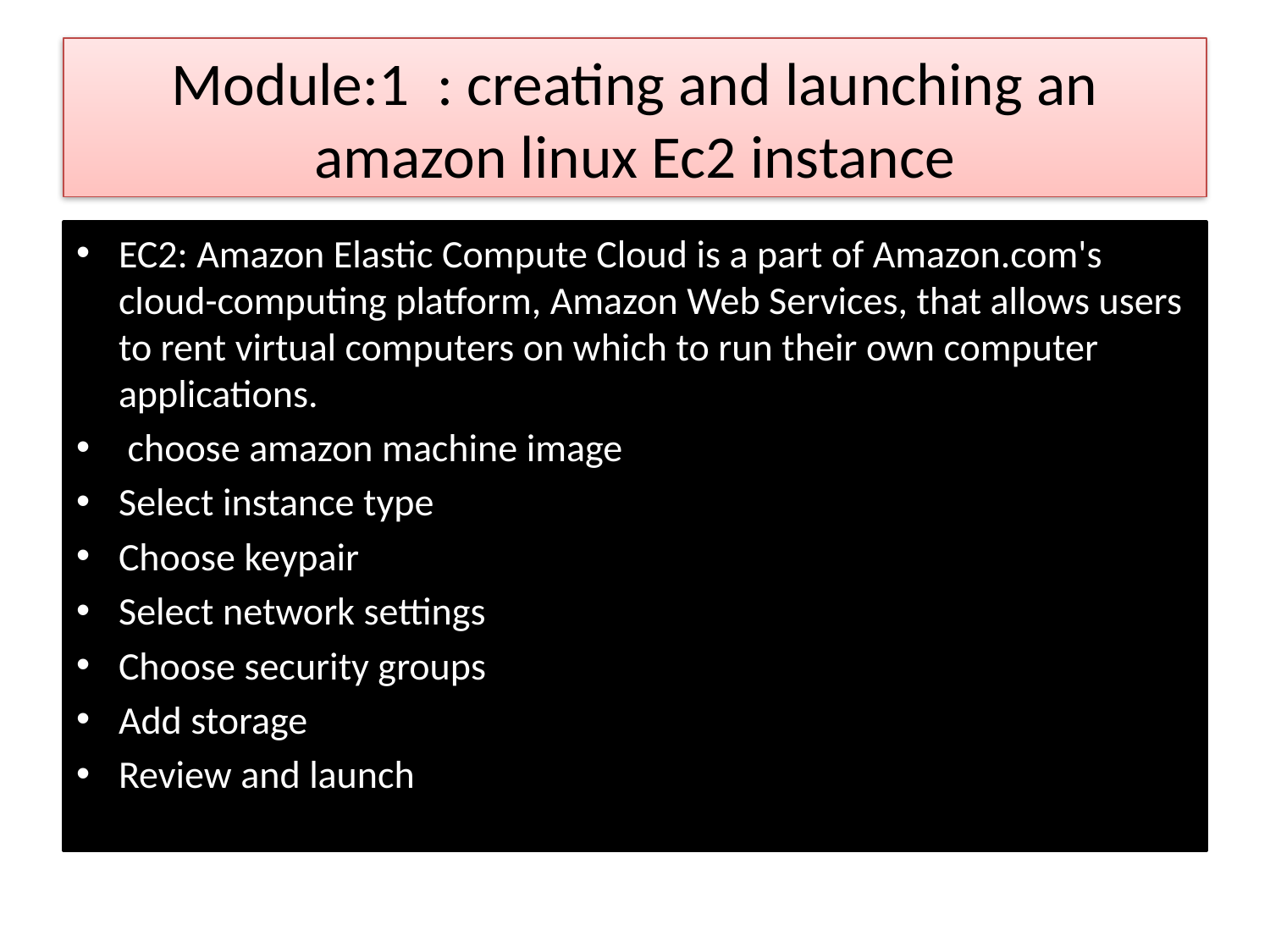

# Module:1  : creating and launching an amazon linux Ec2 instance
EC2: Amazon Elastic Compute Cloud is a part of Amazon.com's cloud-computing platform, Amazon Web Services, that allows users to rent virtual computers on which to run their own computer applications.
 choose amazon machine image
Select instance type
Choose keypair
Select network settings
Choose security groups
Add storage
Review and launch